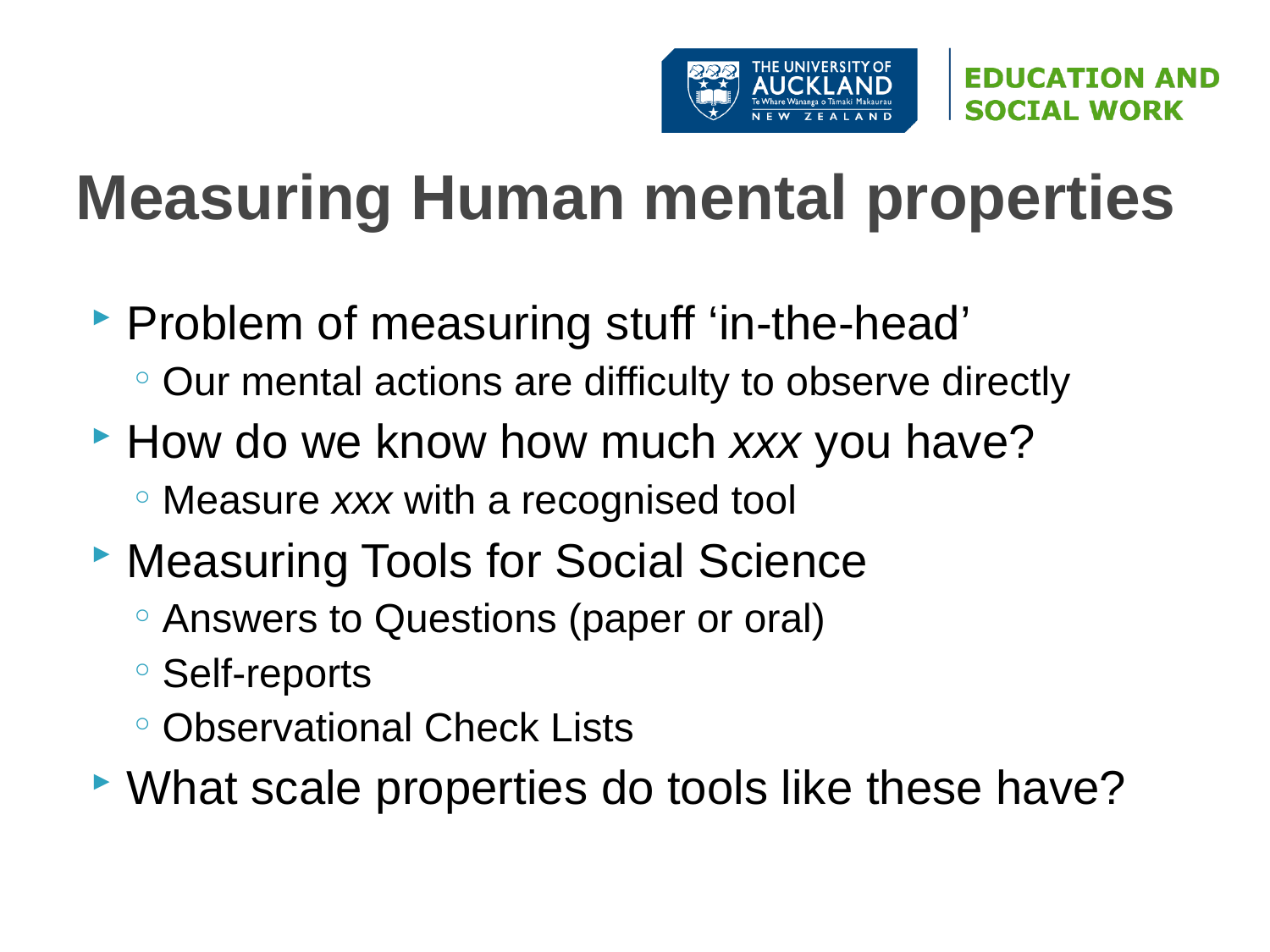

# Measuring Human mental properties
Problem of measuring stuff ‘in-the-head’
Our mental actions are difficulty to observe directly
How do we know how much xxx you have?
Measure xxx with a recognised tool
Measuring Tools for Social Science
Answers to Questions (paper or oral)
Self-reports
Observational Check Lists
What scale properties do tools like these have?